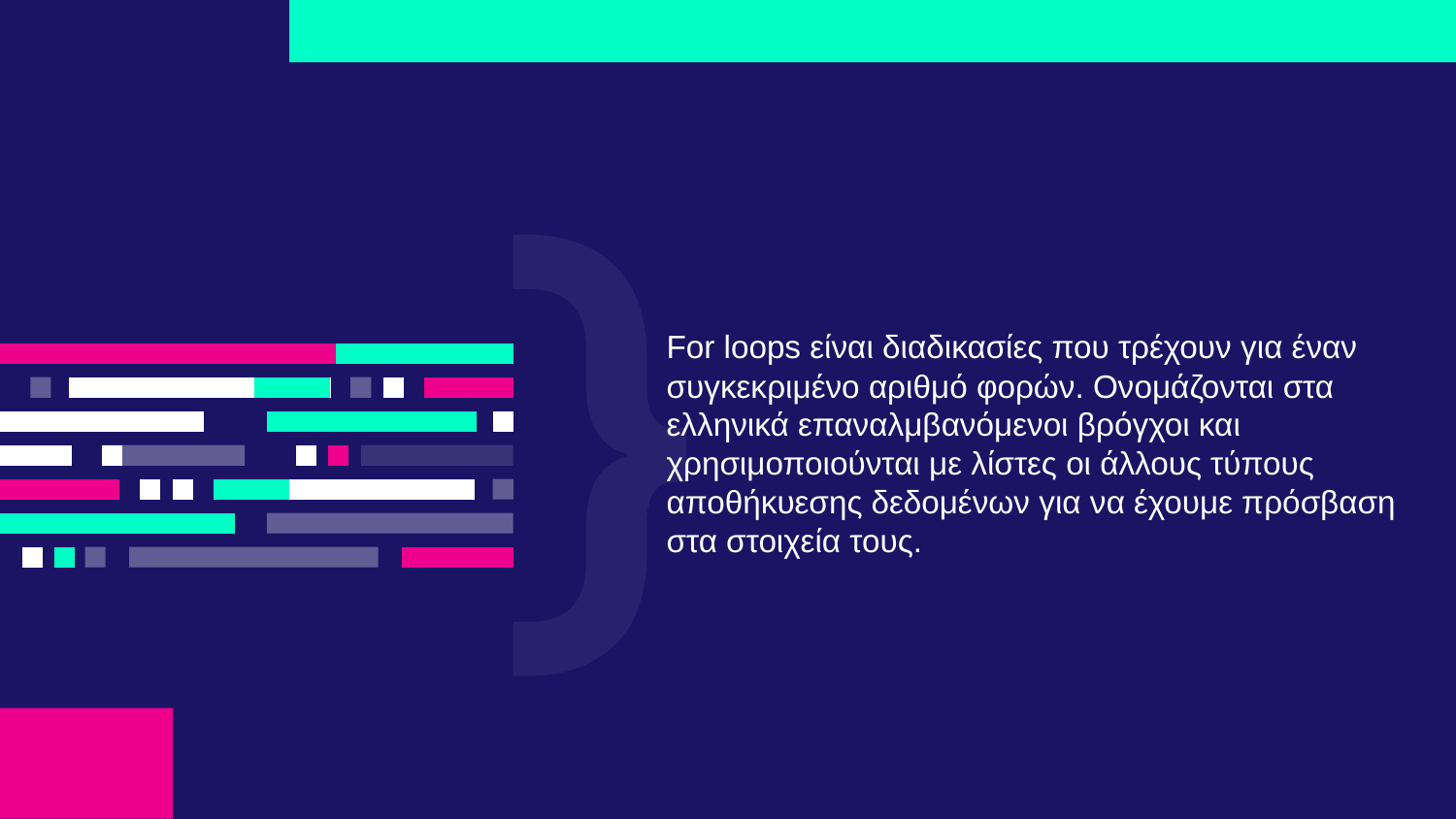

For loops είναι διαδικασίες που τρέχουν για έναν συγκεκριμένο αριθμό φορών. Ονομάζονται στα ελληνικά επαναλμβανόμενοι βρόγχοι και χρησιμοποιούνται με λίστες οι άλλους τύπους αποθήκυεσης δεδομένων για να έχουμε πρόσβαση στα στοιχεία τους.